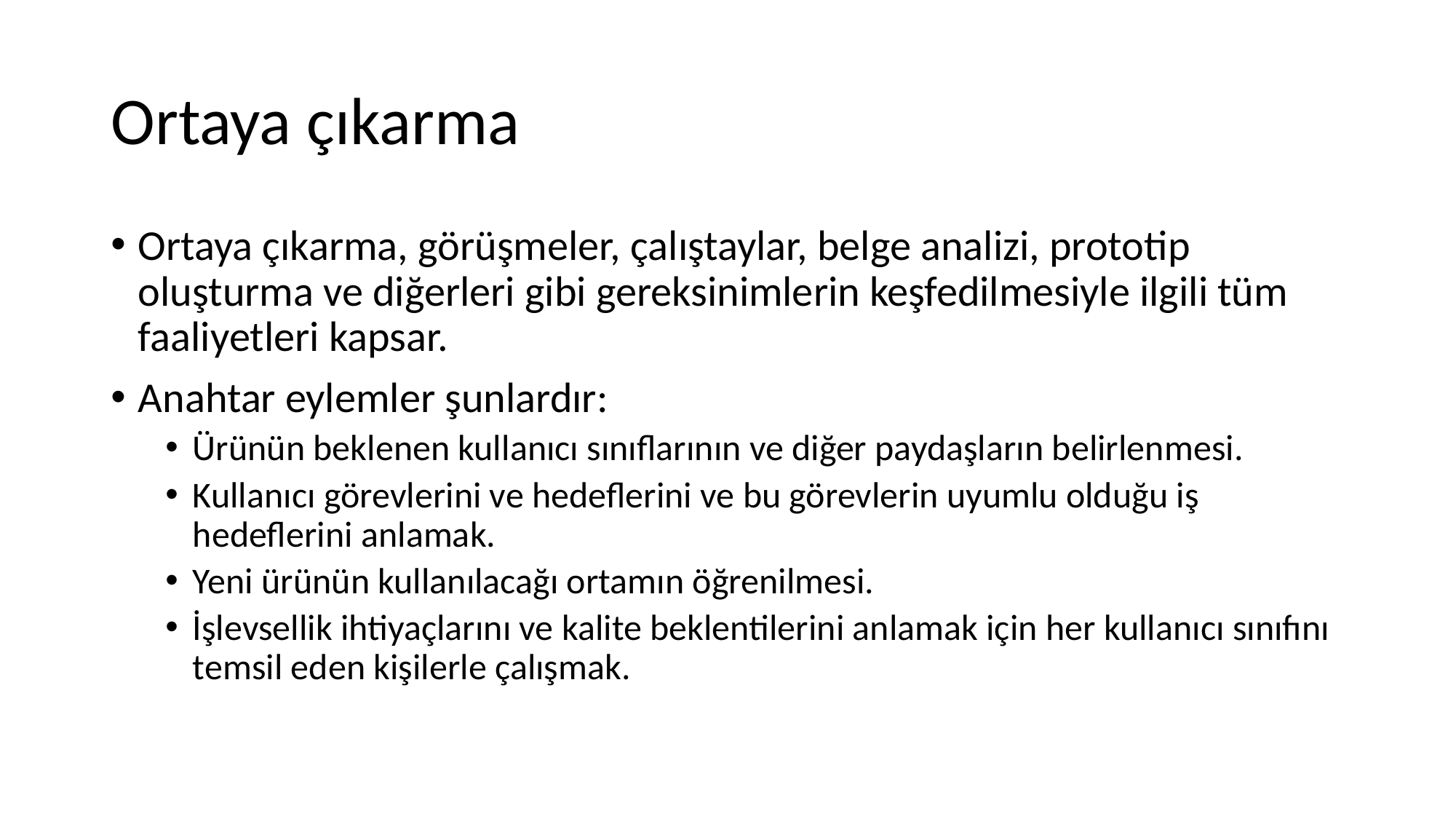

# Ortaya çıkarma
Ortaya çıkarma, görüşmeler, çalıştaylar, belge analizi, prototip oluşturma ve diğerleri gibi gereksinimlerin keşfedilmesiyle ilgili tüm faaliyetleri kapsar.
Anahtar eylemler şunlardır:
Ürünün beklenen kullanıcı sınıflarının ve diğer paydaşların belirlenmesi.
Kullanıcı görevlerini ve hedeflerini ve bu görevlerin uyumlu olduğu iş hedeflerini anlamak.
Yeni ürünün kullanılacağı ortamın öğrenilmesi.
İşlevsellik ihtiyaçlarını ve kalite beklentilerini anlamak için her kullanıcı sınıfını temsil eden kişilerle çalışmak.